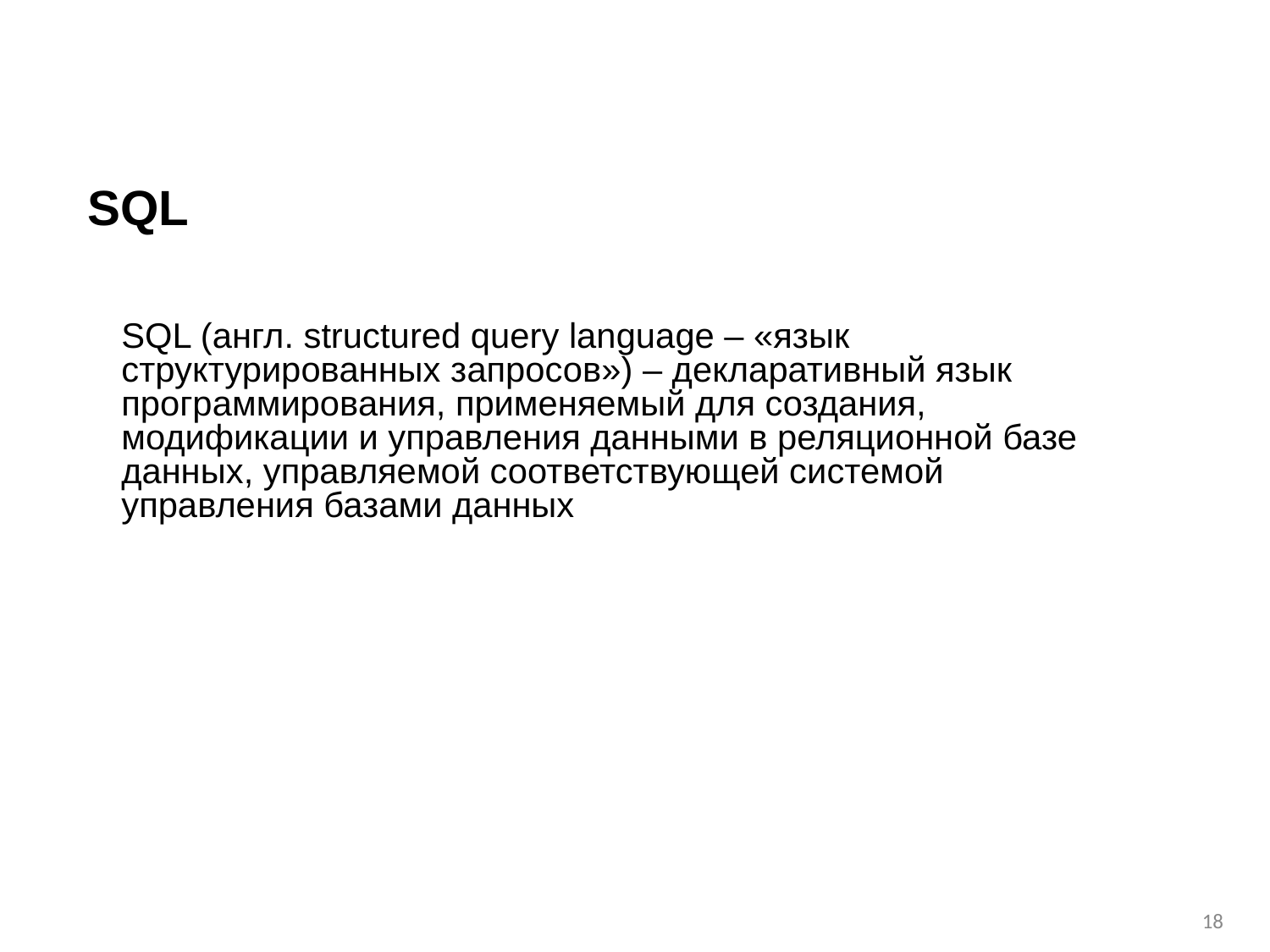

# SQL
SQL (англ. structured query language – «язык структурированных запросов») – декларативный язык программирования, применяемый для создания, модификации и управления данными в реляционной базе данных, управляемой соответствующей системой управления базами данных
18